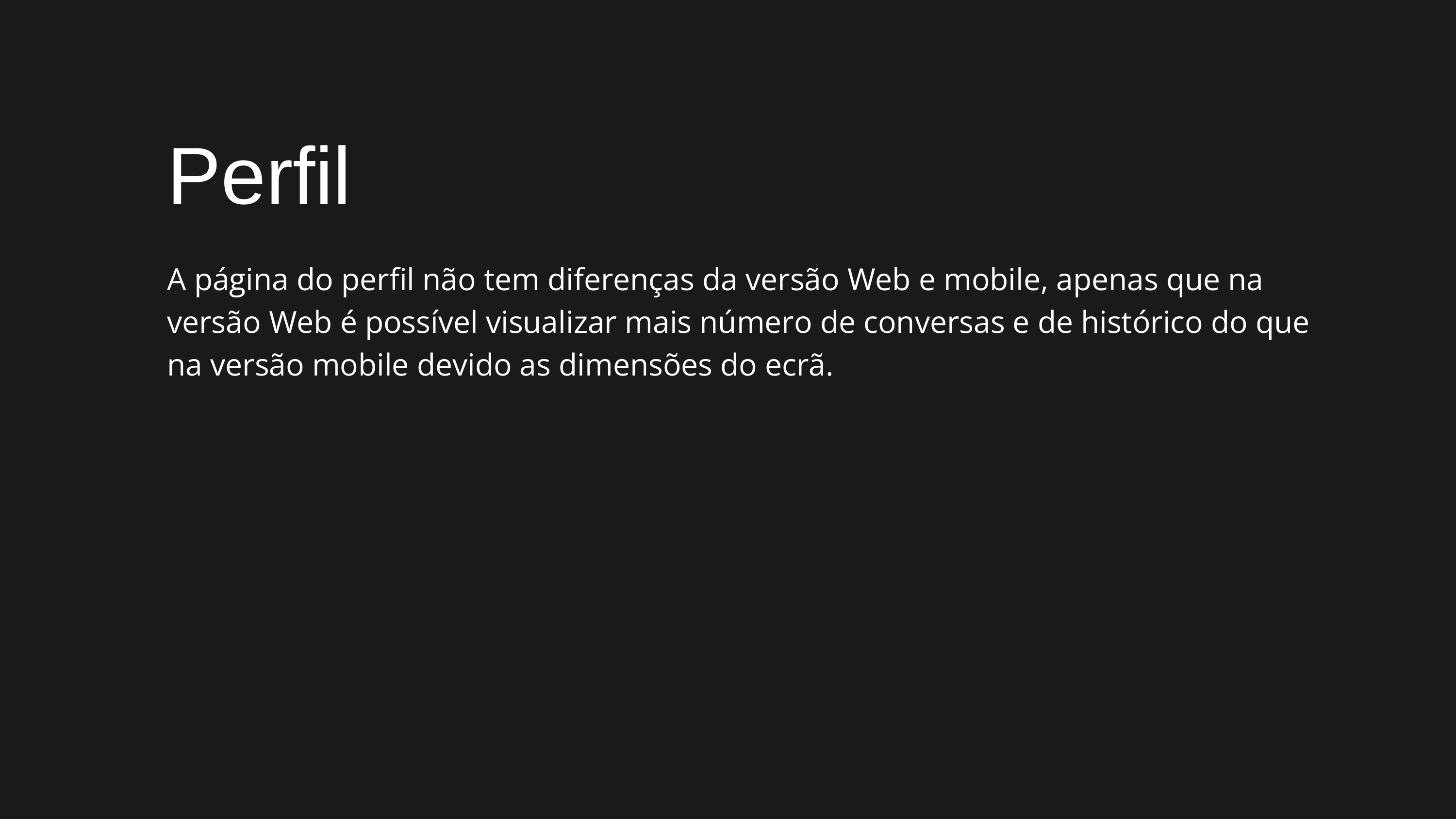

Perfil
A página do perfil não tem diferenças da versão Web e mobile, apenas que na versão Web é possível visualizar mais número de conversas e de histórico do que na versão mobile devido as dimensões do ecrã.